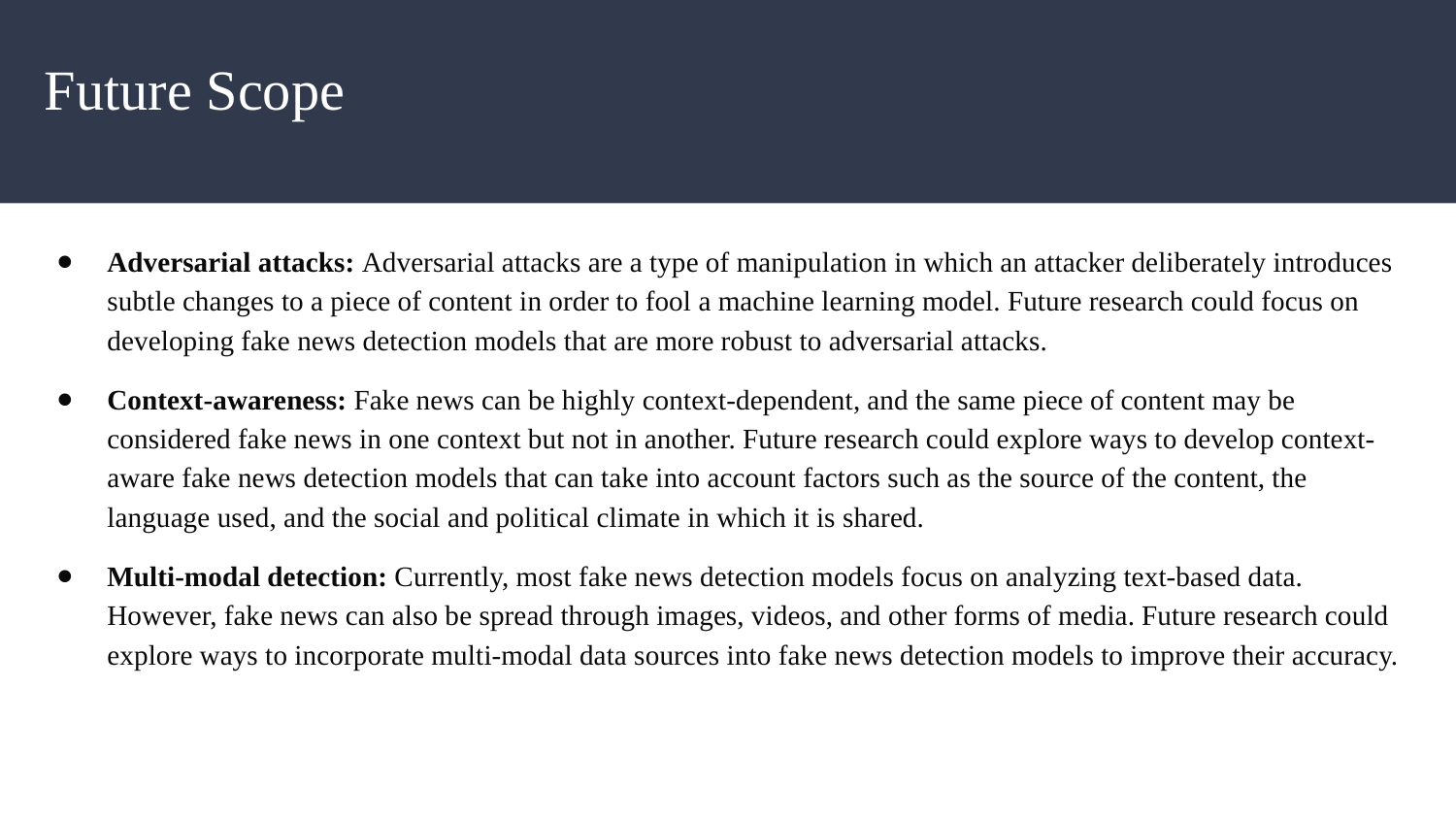

# Future Scope
Adversarial attacks: Adversarial attacks are a type of manipulation in which an attacker deliberately introduces subtle changes to a piece of content in order to fool a machine learning model. Future research could focus on developing fake news detection models that are more robust to adversarial attacks.
Context-awareness: Fake news can be highly context-dependent, and the same piece of content may be considered fake news in one context but not in another. Future research could explore ways to develop context-aware fake news detection models that can take into account factors such as the source of the content, the language used, and the social and political climate in which it is shared.
Multi-modal detection: Currently, most fake news detection models focus on analyzing text-based data. However, fake news can also be spread through images, videos, and other forms of media. Future research could explore ways to incorporate multi-modal data sources into fake news detection models to improve their accuracy.